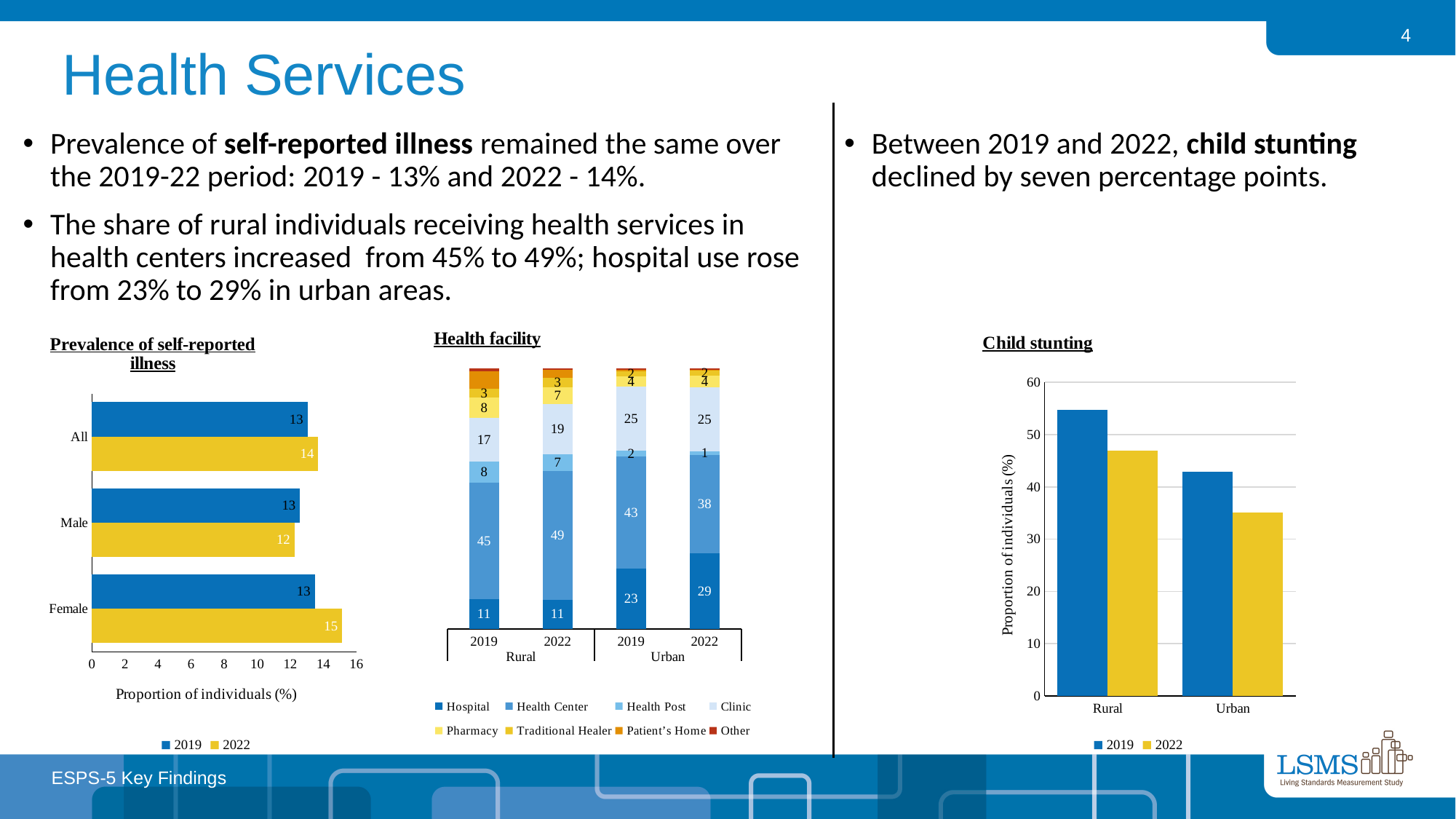

4
Health Services
Prevalence of self-reported illness remained the same over the 2019-22 period: 2019 - 13% and 2022 - 14%.
The share of rural individuals receiving health services in health centers increased  from 45% to 49%; hospital use rose from 23% to 29% in urban areas.
Between 2019 and 2022, child stunting declined by seven percentage points.

### Chart: Prevalence of self-reported illness

| Category | 2022 | 2019 |
|---|---|---|
| Female | 15.13736290836036 | 13.47850878172379 |
| Male | 12.2585758491786 | 12.58326382778615 |
| All | 13.69503 | 13.04217 |

### Chart: Health facility

| Category | Hospital | Health Center | Health Post | Clinic  | Pharmacy  | Traditional Healer | Patient’s Home | Other |
|---|---|---|---|---|---|---|---|---|
| 2019 | 11.33 | 44.73 | 8.14 | 16.83 | 7.7 | 3.43 | 6.79 | 1.06 |
| 2022 | 11.28 | 49.22 | 6.59 | 19.21 | 6.54 | 3.45 | 3.29 | 0.42 |
| 2019 | 23.09 | 43.15 | 2.12 | 24.69 | 3.95 | 1.87 | 0.59 | 0.53 |
| 2022 | 28.98 | 37.88 | 1.2 | 24.64 | 4.49 | 1.91 | 0.45 | 0.45 |

### Chart: Child stunting

| Category | 2019 | 2022 |
|---|---|---|
| Rural | 54.6981989417265 | 46.96 |
| Urban | 42.85978256200309 | 35.06 |
ESPS-5 Key Findings